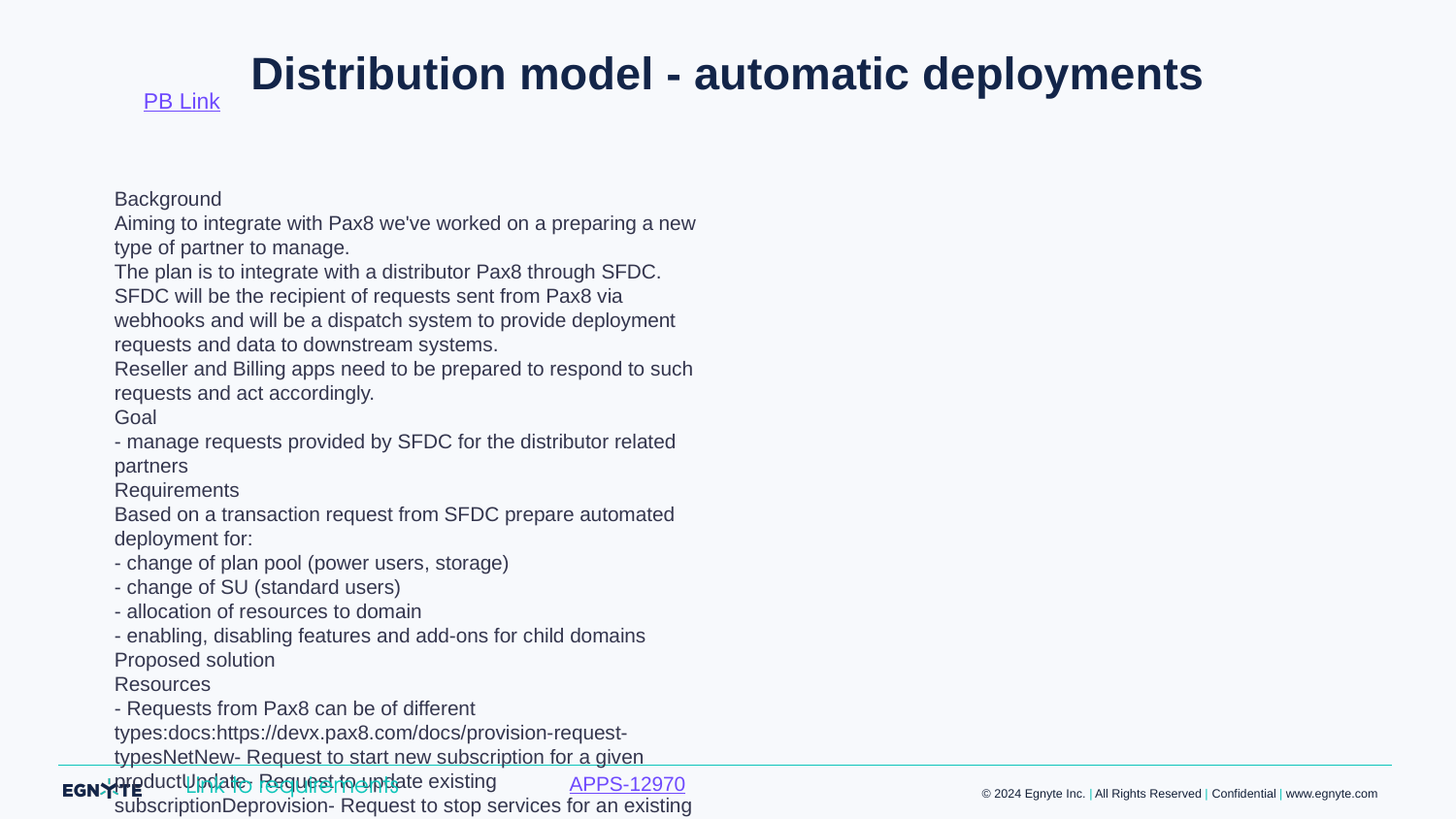

PB Link
# Distribution model - automatic deployments

Background
Aiming to integrate with Pax8 we've worked on a preparing a new type of partner to manage.
The plan is to integrate with a distributor Pax8 through SFDC. SFDC will be the recipient of requests sent from Pax8 via webhooks and will be a dispatch system to provide deployment requests and data to downstream systems.
Reseller and Billing apps need to be prepared to respond to such requests and act accordingly.
Goal
- manage requests provided by SFDC for the distributor related partners
Requirements
Based on a transaction request from SFDC prepare automated deployment for:
- change of plan pool (power users, storage)
- change of SU (standard users)
- allocation of resources to domain
- enabling, disabling features and add-ons for child domains
Proposed solution
Resources
- Requests from Pax8 can be of different types:docs:https://devx.pax8.com/docs/provision-request-typesNetNew- Request to start new subscription for a given productUpdate- Request to update existing subscriptionDeprovision- Request to stop services for an existing trial or subscriptionTrialCreate- Request to start a new trial subscription for the given product.TrialConvert- Request to convert an existing trial subscription into a paid subscriptionChangeProduct- Request to upgrade or downgrade current subscription from one product to anotherPartnerEnrollment- Optional request that allows the creation of a partner-level account
- Egnyte needs to recognise the types of request and act accordinglysome can be managed automaticallysome can be mapped to manual processes
- Proposed flow:Pax8 Marketplace and Egnyte Integration.vsdx

APPS-12970
Link to requirements